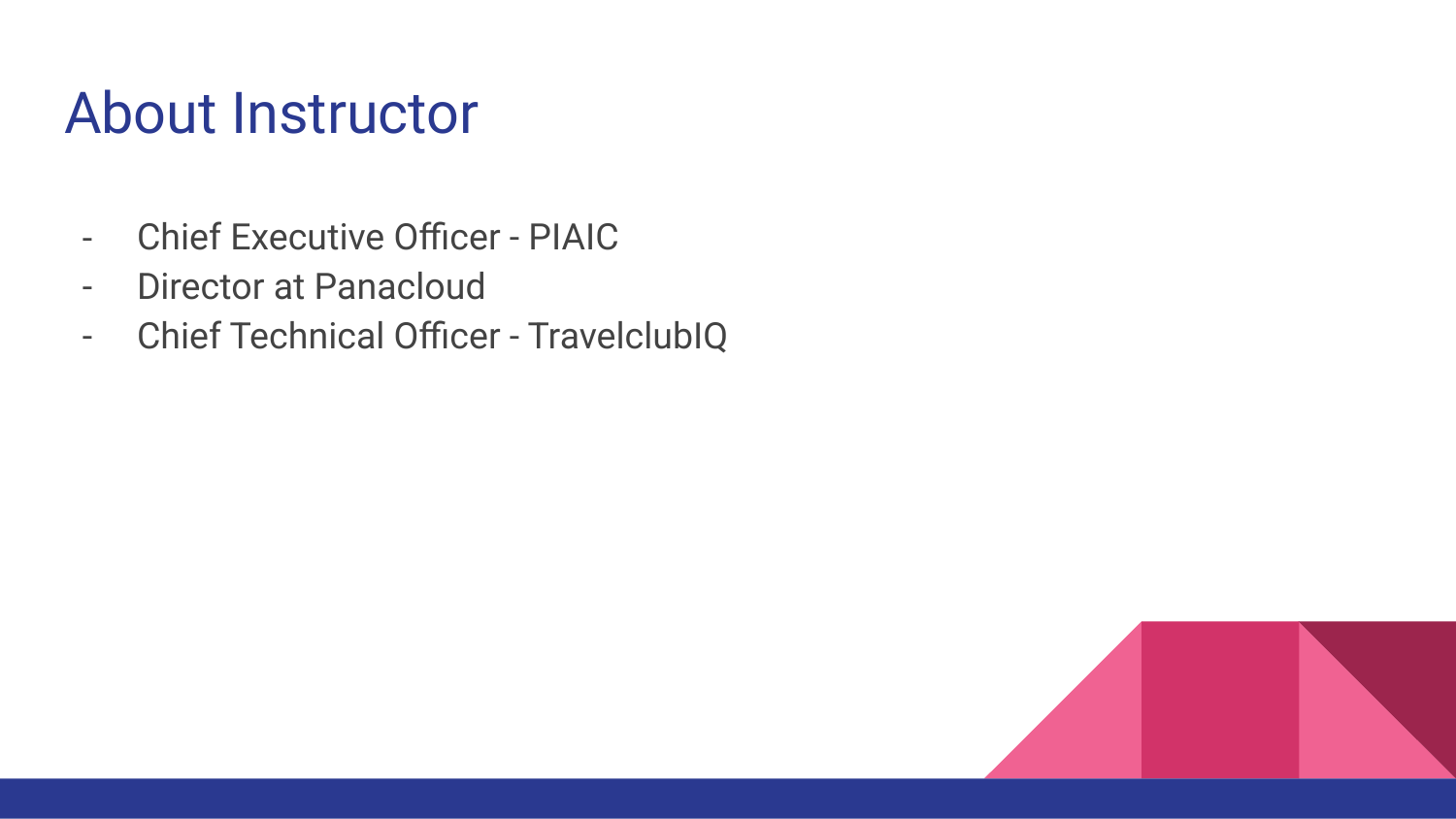

# About Instructor
Chief Executive Officer - PIAIC
Director at Panacloud
Chief Technical Officer - TravelclubIQ